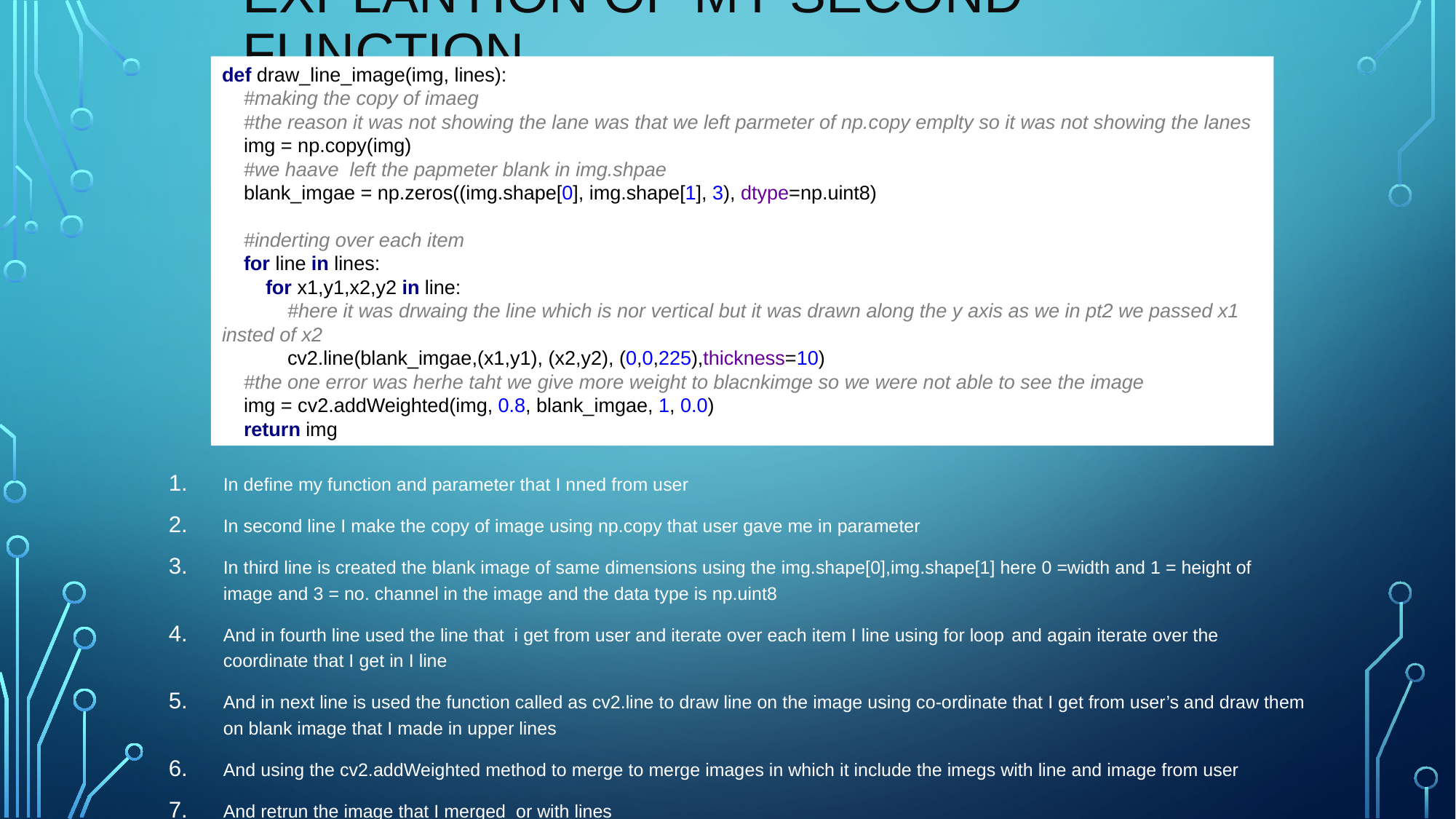

# Explantion of my second function
def draw_line_image(img, lines):
    #making the copy of imaeg
    #the reason it was not showing the lane was that we left parmeter of np.copy emplty so it was not showing the lanes
    img = np.copy(img)
    #we haave  left the papmeter blank in img.shpae
    blank_imgae = np.zeros((img.shape[0], img.shape[1], 3), dtype=np.uint8)
    #inderting over each item
    for line in lines:
        for x1,y1,x2,y2 in line:
            #here it was drwaing the line which is nor vertical but it was drawn along the y axis as we in pt2 we passed x1 insted of x2
            cv2.line(blank_imgae,(x1,y1), (x2,y2), (0,0,225),thickness=10)
    #the one error was herhe taht we give more weight to blacnkimge so we were not able to see the image
    img = cv2.addWeighted(img, 0.8, blank_imgae, 1, 0.0)
    return img
In define my function and parameter that I nned from user
In second line I make the copy of image using np.copy that user gave me in parameter
In third line is created the blank image of same dimensions using the img.shape[0],img.shape[1] here 0 =width and 1 = height of image and 3 = no. channel in the image and the data type is np.uint8
And in fourth line used the line that  i get from user and iterate over each item I line using for loop and again iterate over the coordinate that I get in I line
And in next line is used the function called as cv2.line to draw line on the image using co-ordinate that I get from user’s and draw them on blank image that I made in upper lines
And using the cv2.addWeighted method to merge to merge images in which it include the imegs with line and image from user
And retrun the image that I merged  or with lines